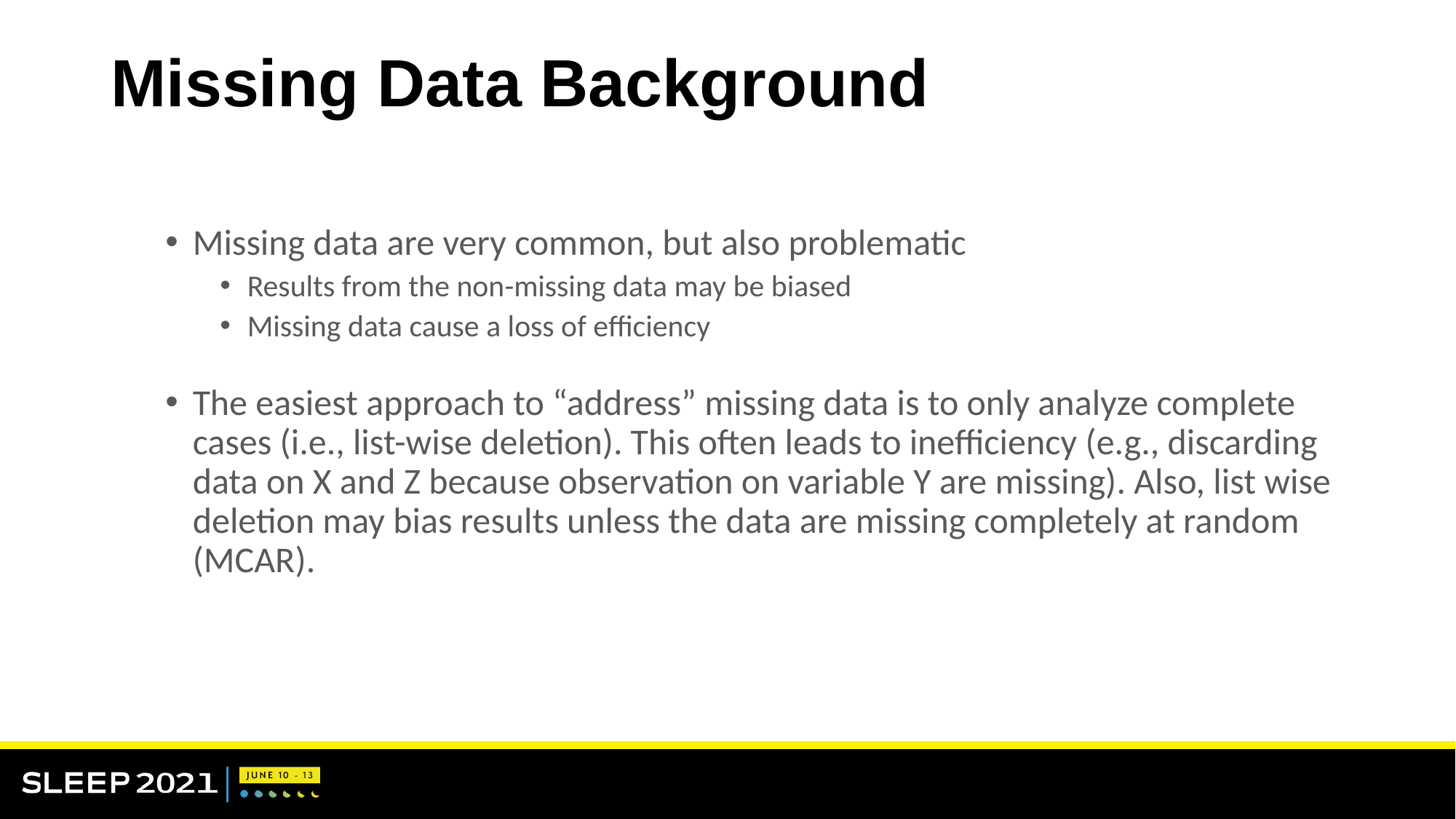

# Missing Data Background
Missing data are very common, but also problematic
Results from the non-missing data may be biased
Missing data cause a loss of efficiency
The easiest approach to “address” missing data is to only analyze complete cases (i.e., list-wise deletion). This often leads to inefficiency (e.g., discarding data on X and Z because observation on variable Y are missing). Also, list wise deletion may bias results unless the data are missing completely at random (MCAR).